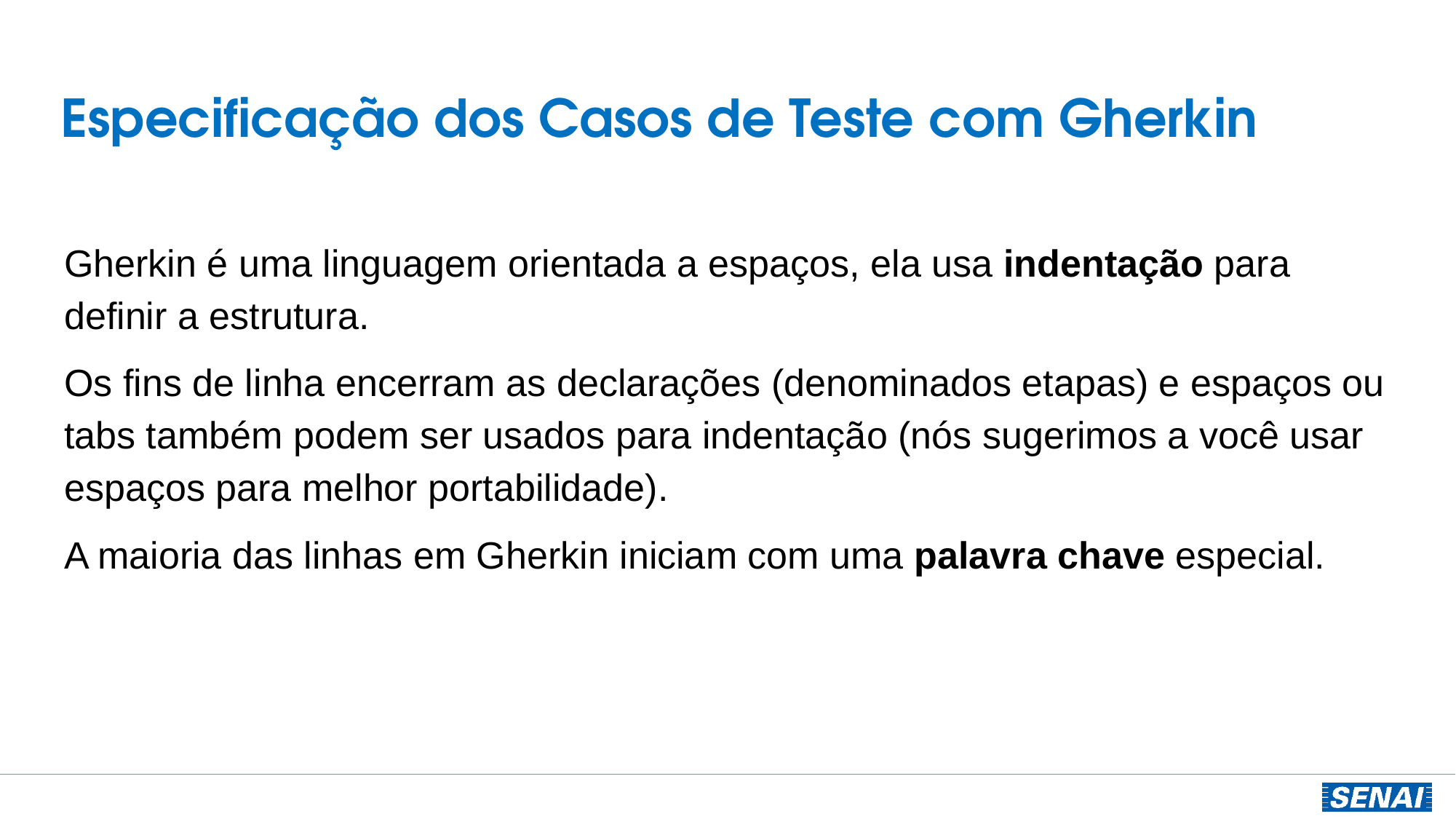

# Especificação dos Casos de Teste com Gherkin
Gherkin é uma linguagem orientada a espaços, ela usa indentação para definir a estrutura.
Os fins de linha encerram as declarações (denominados etapas) e espaços ou tabs também podem ser usados para indentação (nós sugerimos a você usar espaços para melhor portabilidade).
A maioria das linhas em Gherkin iniciam com uma palavra chave especial.